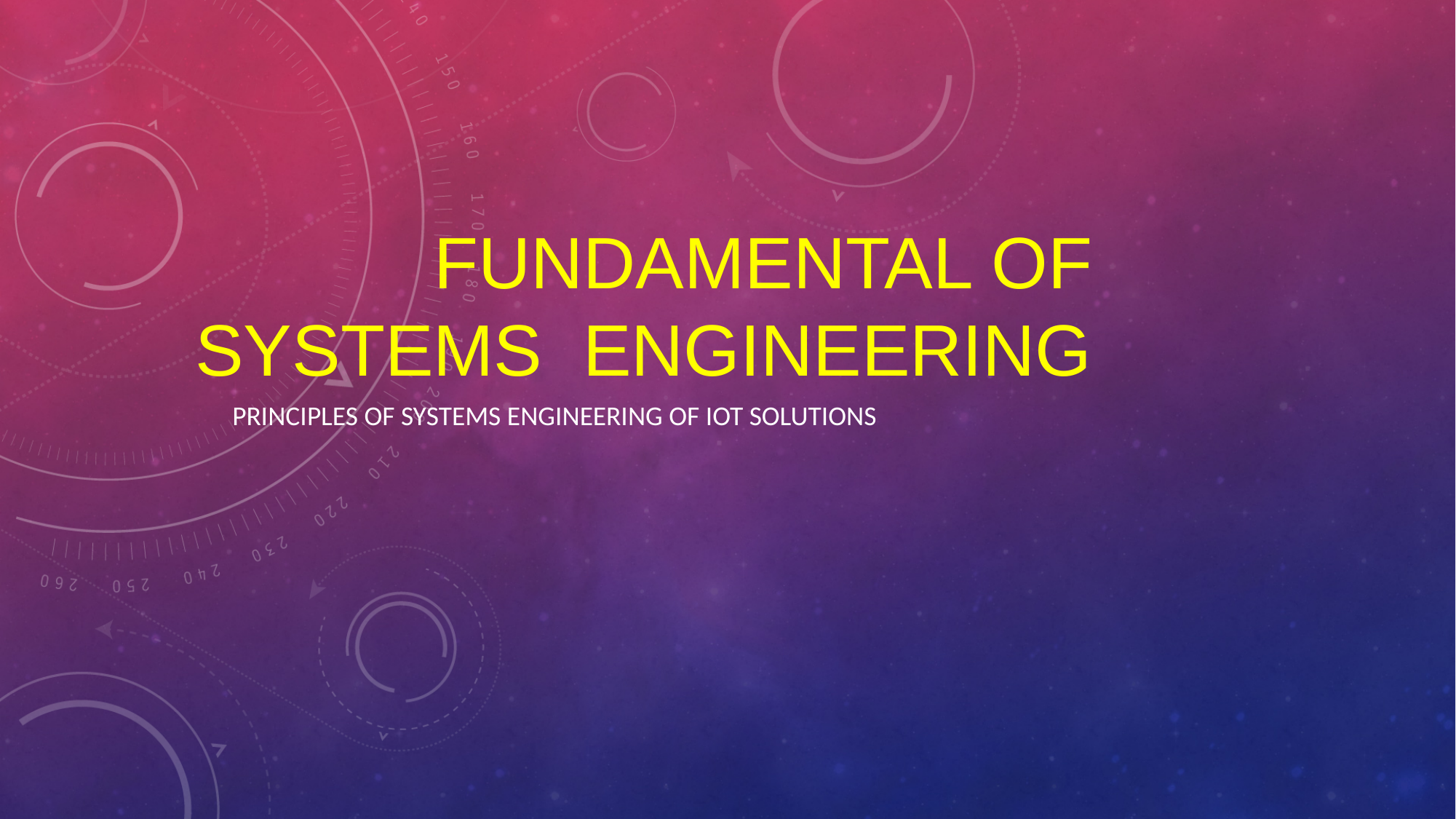

# Fundamental of systems  engineering
Principles of systems engineering of iot solutions